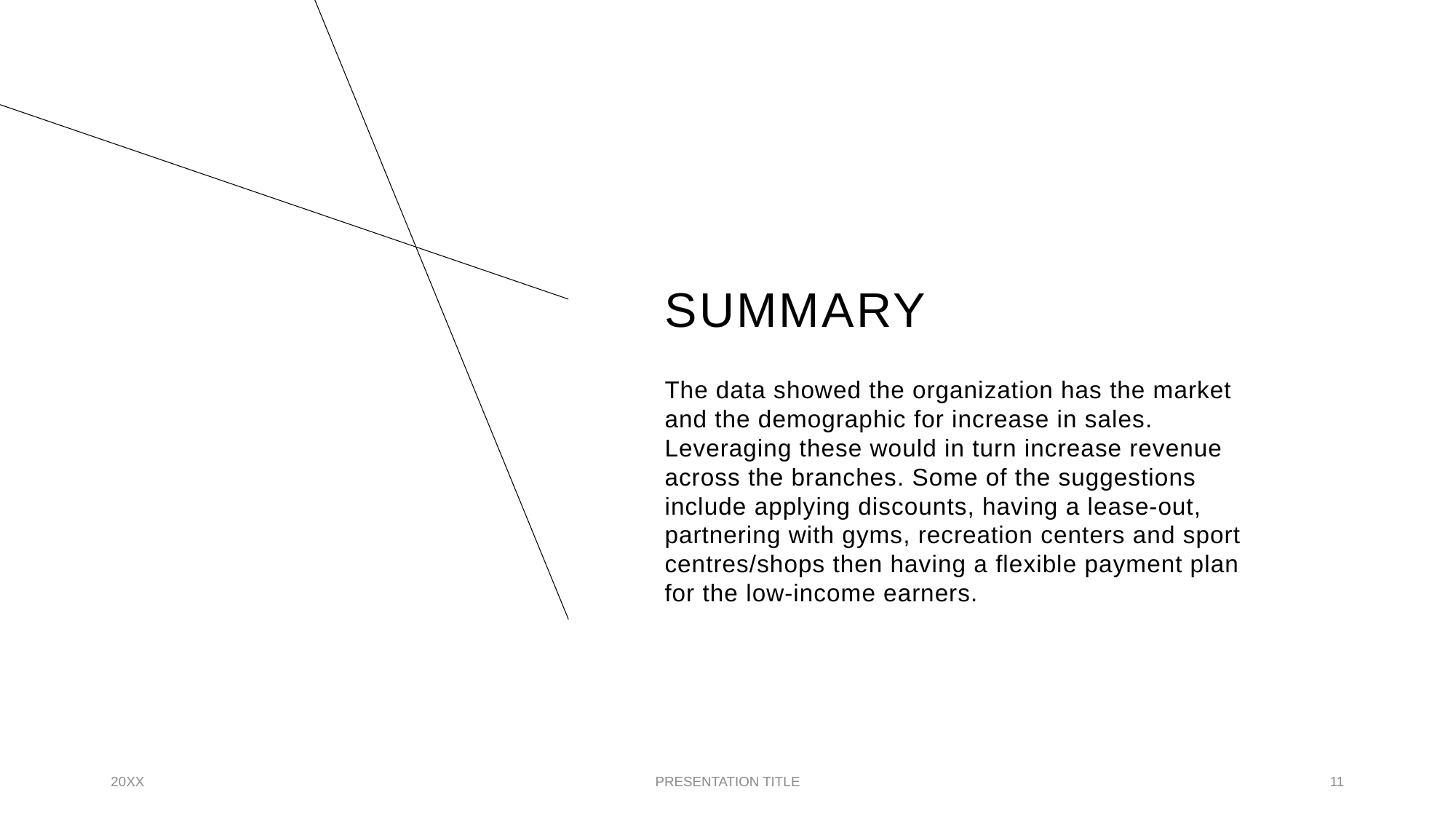

# SUMMARY
The data showed the organization has the market and the demographic for increase in sales. Leveraging these would in turn increase revenue across the branches. Some of the suggestions include applying discounts, having a lease-out, partnering with gyms, recreation centers and sport centres/shops then having a flexible payment plan for the low-income earners.
20XX
PRESENTATION TITLE
11